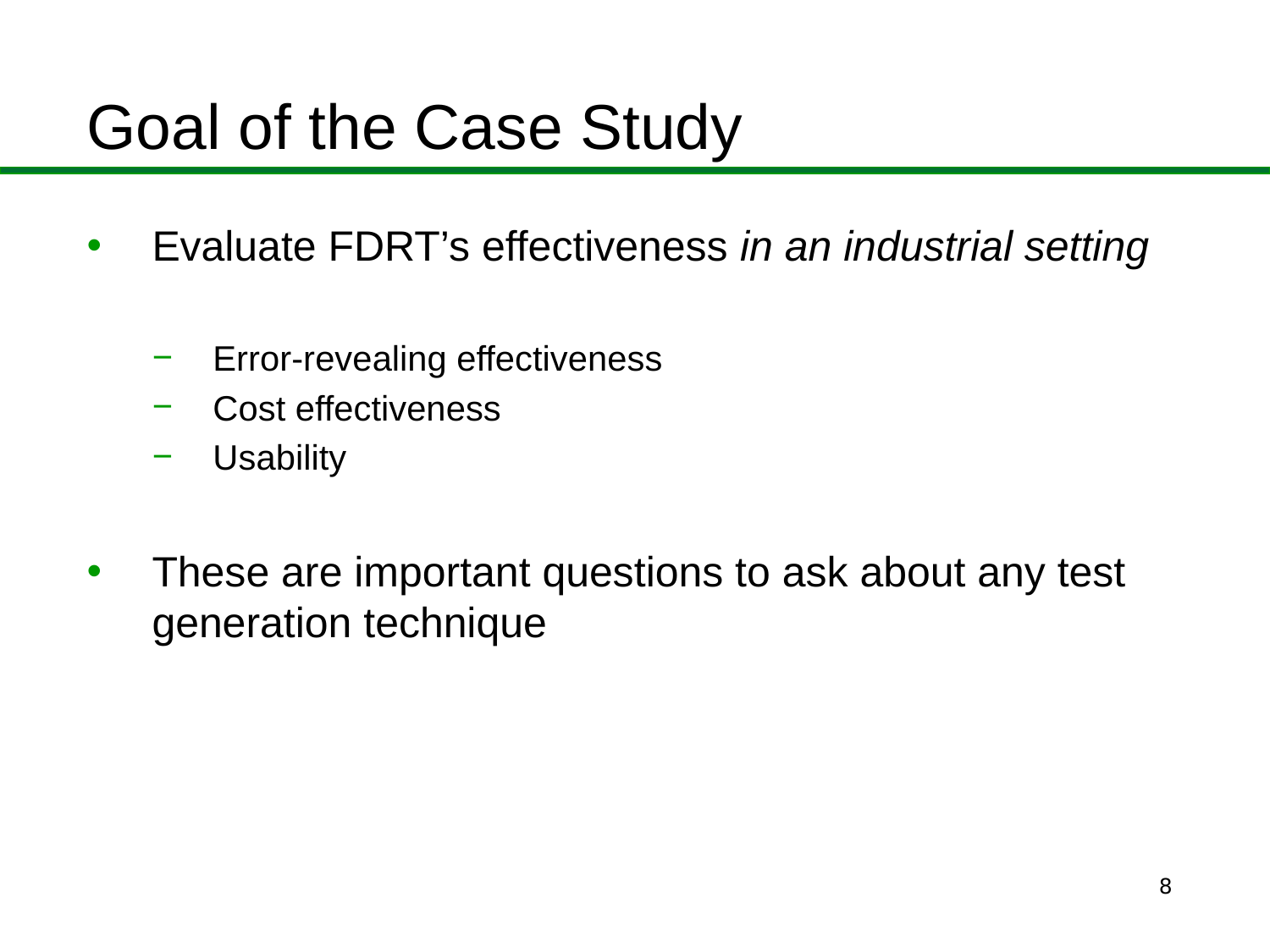

# Goal of the Case Study
Evaluate FDRT’s effectiveness in an industrial setting

Error-revealing effectiveness
Cost effectiveness
Usability

These are important questions to ask about any test generation technique
8